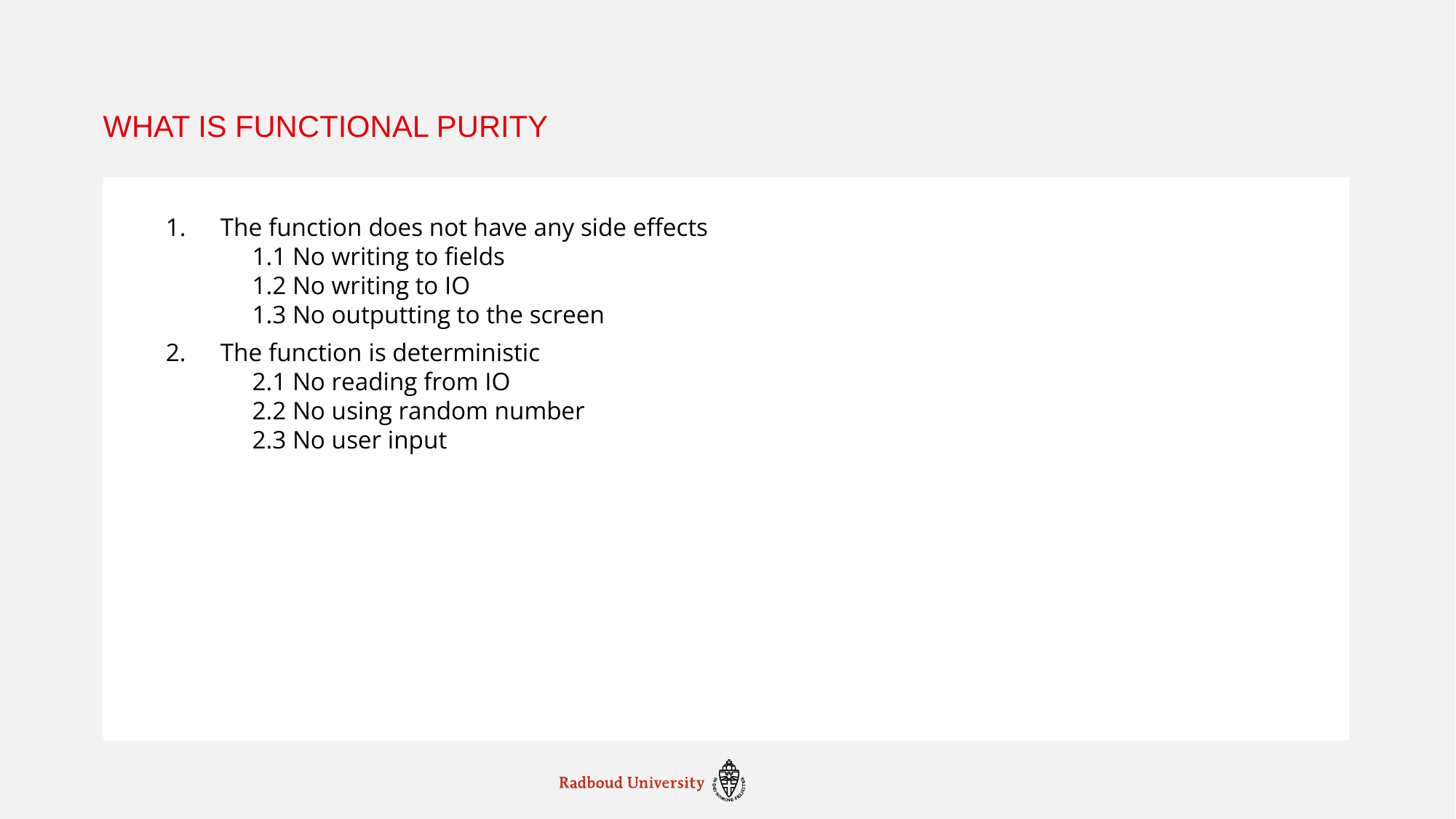

# What is functional purity
The function does not have any side effects
		1.1 No writing to fields
		1.2 No writing to IO
		1.3 No outputting to the screen
The function is deterministic
		2.1 No reading from IO
		2.2 No using random number
		2.3 No user input